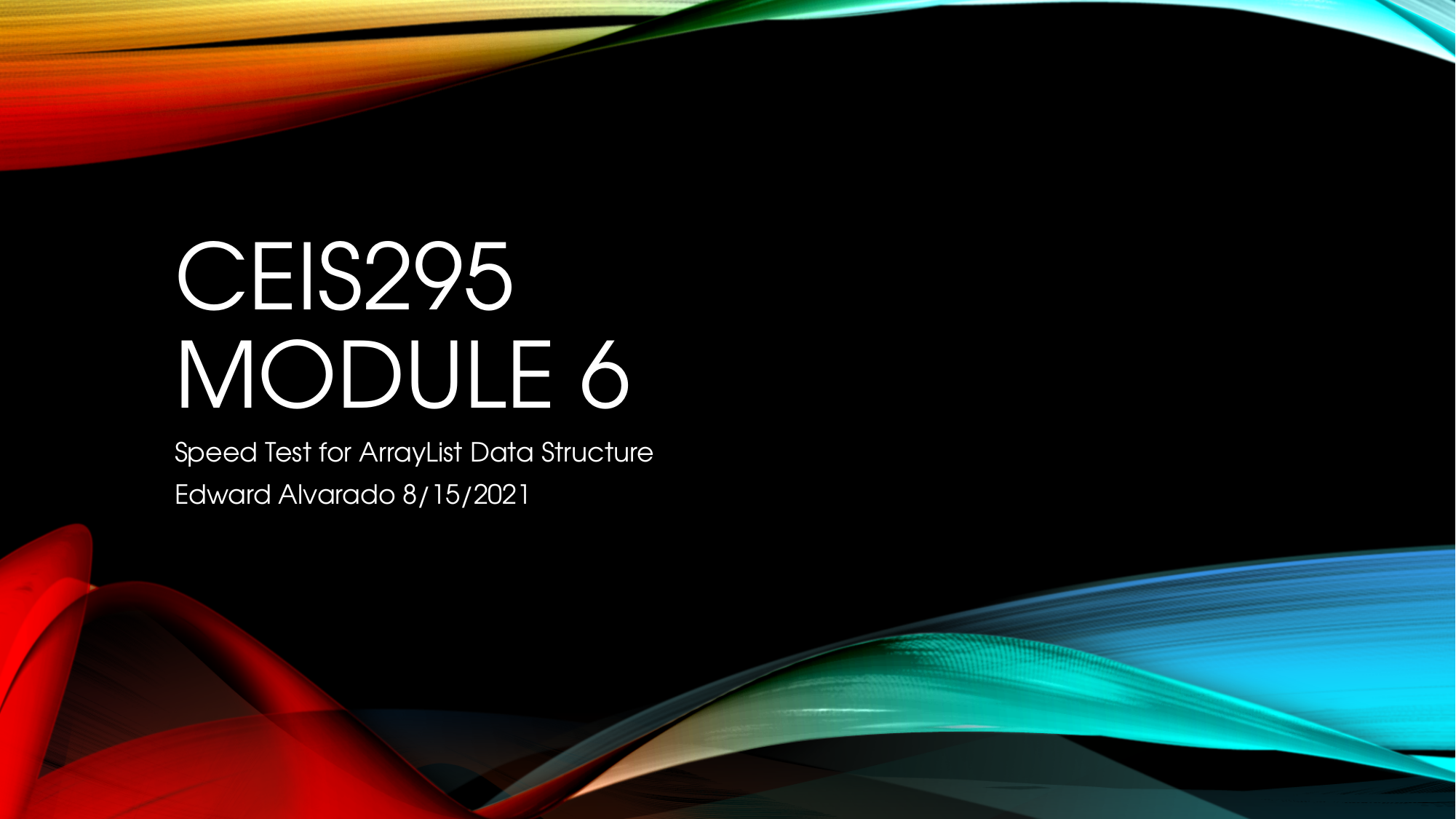

# CEIS295 Module 6
Speed Test for ArrayList Data Structure
Edward Alvarado 8/15/2021